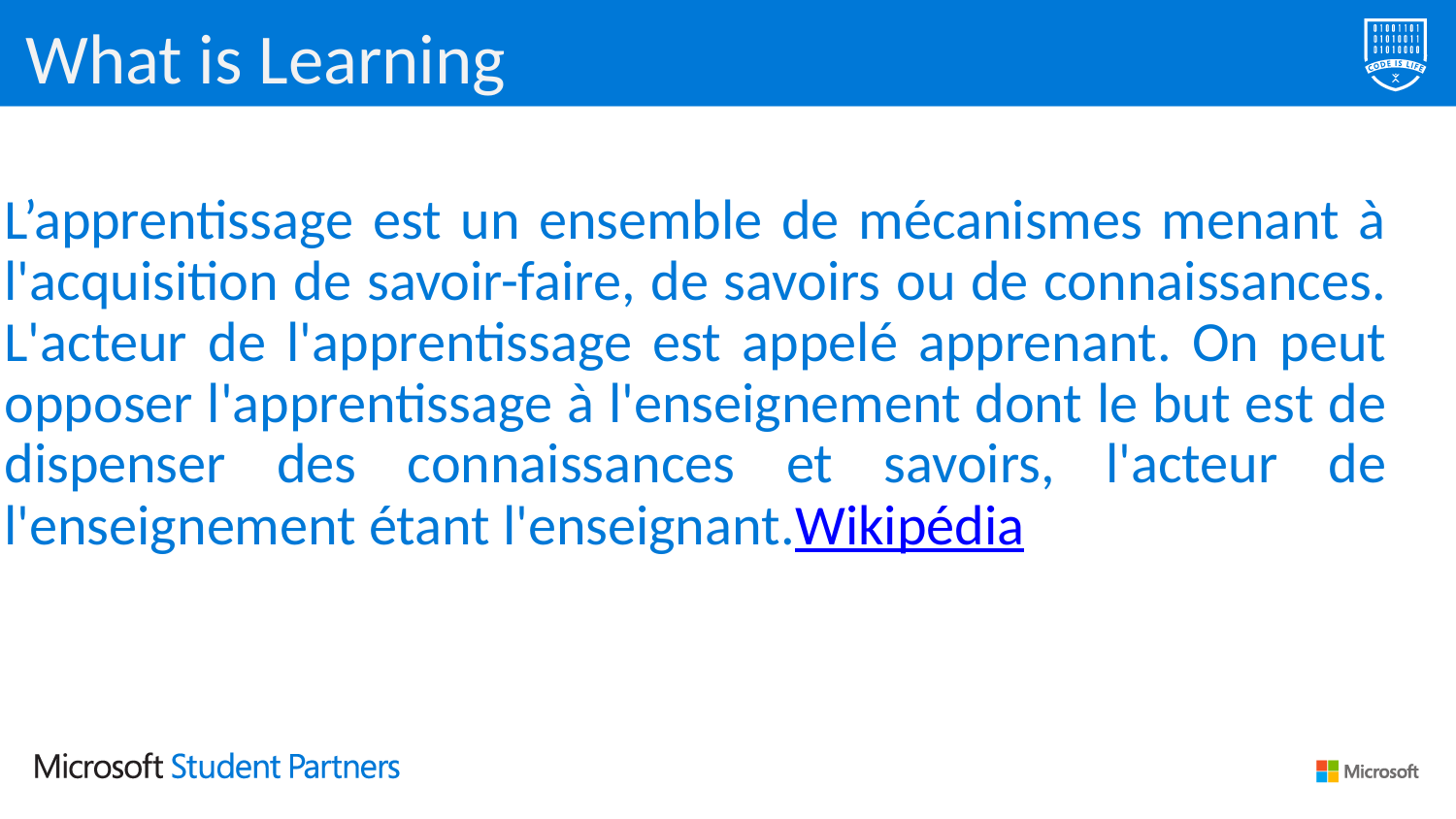

What is learning

What is Learning
L’apprentissage est un ensemble de mécanismes menant à l'acquisition de savoir-faire, de savoirs ou de connaissances. L'acteur de l'apprentissage est appelé apprenant. On peut opposer l'apprentissage à l'enseignement dont le but est de dispenser des connaissances et savoirs, l'acteur de l'enseignement étant l'enseignant.Wikipédia